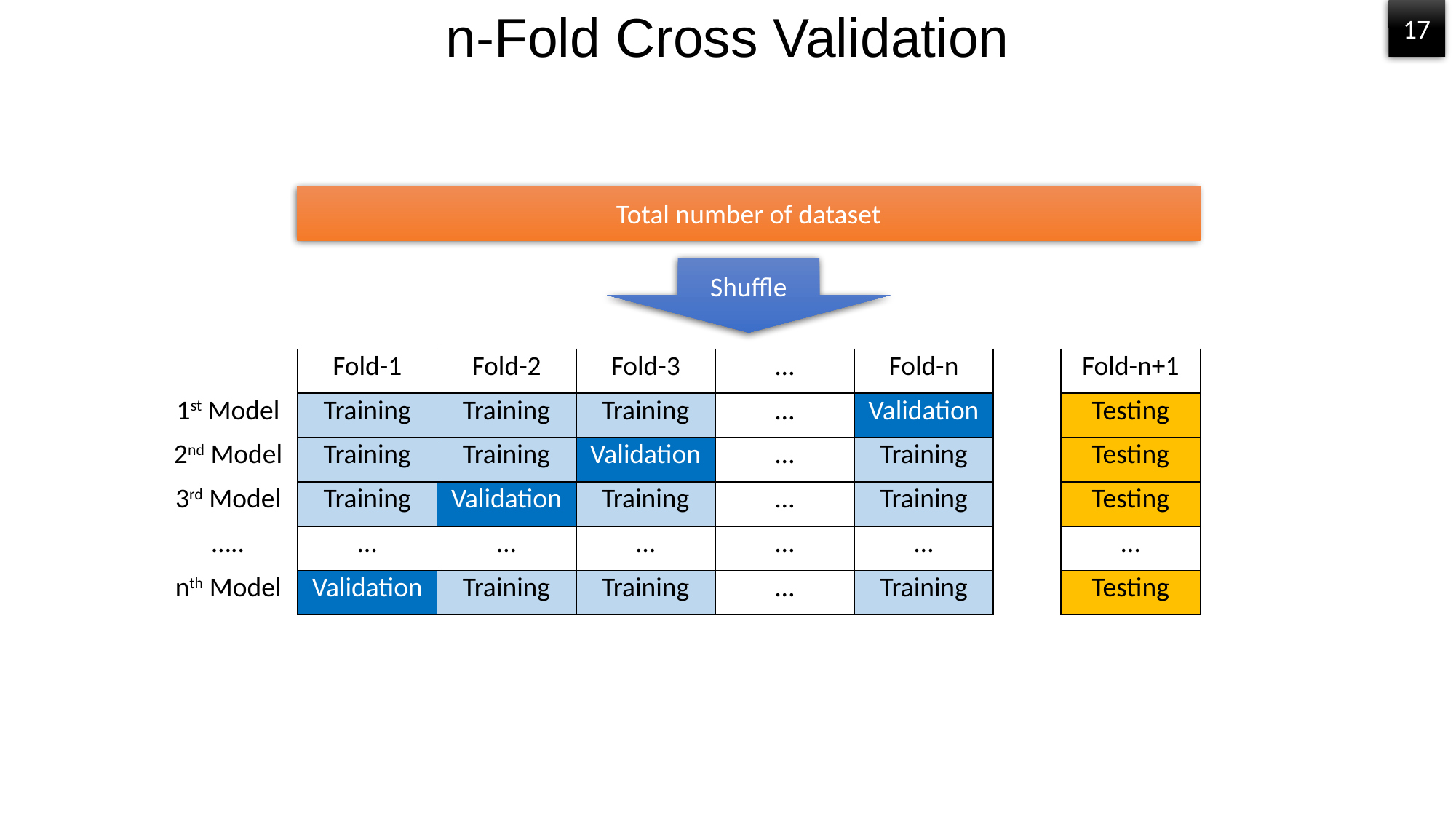

# n-Fold Cross Validation
17
Total number of dataset
Shuffle
|  | Fold-1 | Fold-2 | Fold-3 | … | Fold-n |
| --- | --- | --- | --- | --- | --- |
| 1st Model | Training | Training | Training | … | Validation |
| 2nd Model | Training | Training | Validation | … | Training |
| 3rd Model | Training | Validation | Training | … | Training |
| ….. | … | … | … | … | … |
| nth Model | Validation | Training | Training | … | Training |
| Fold-n+1 |
| --- |
| Testing |
| Testing |
| Testing |
| … |
| Testing |